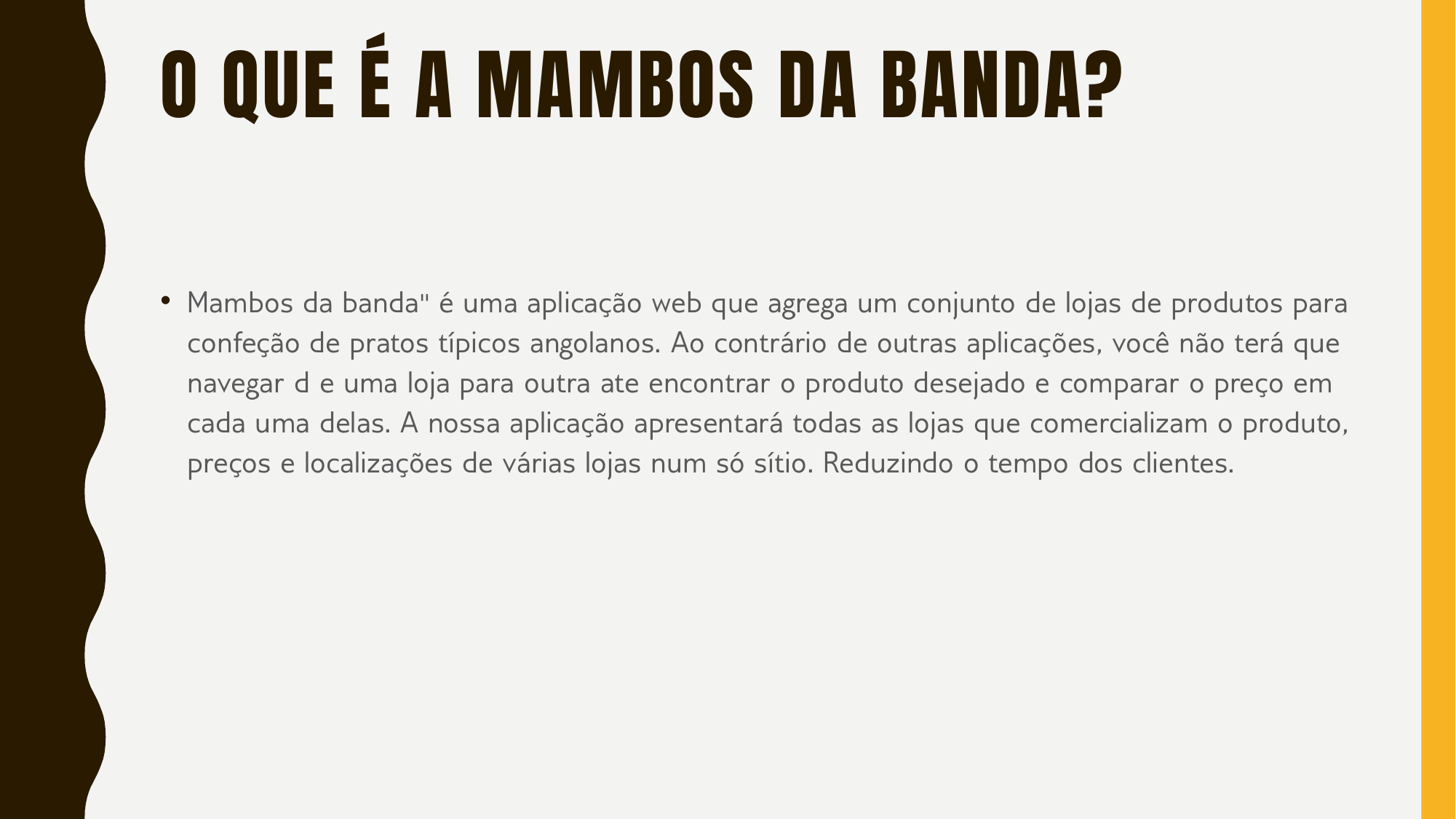

# O que é a mambos da banda?
Mambos da banda" é uma aplicação web que agrega um conjunto de lojas de produtos para confeção de pratos típicos angolanos. Ao contrário de outras aplicações, você não terá que navegar d e uma loja para outra ate encontrar o produto desejado e comparar o preço em cada uma delas. A nossa aplicação apresentará todas as lojas que comercializam o produto, preços e localizações de várias lojas num só sítio. Reduzindo o tempo dos clientes.